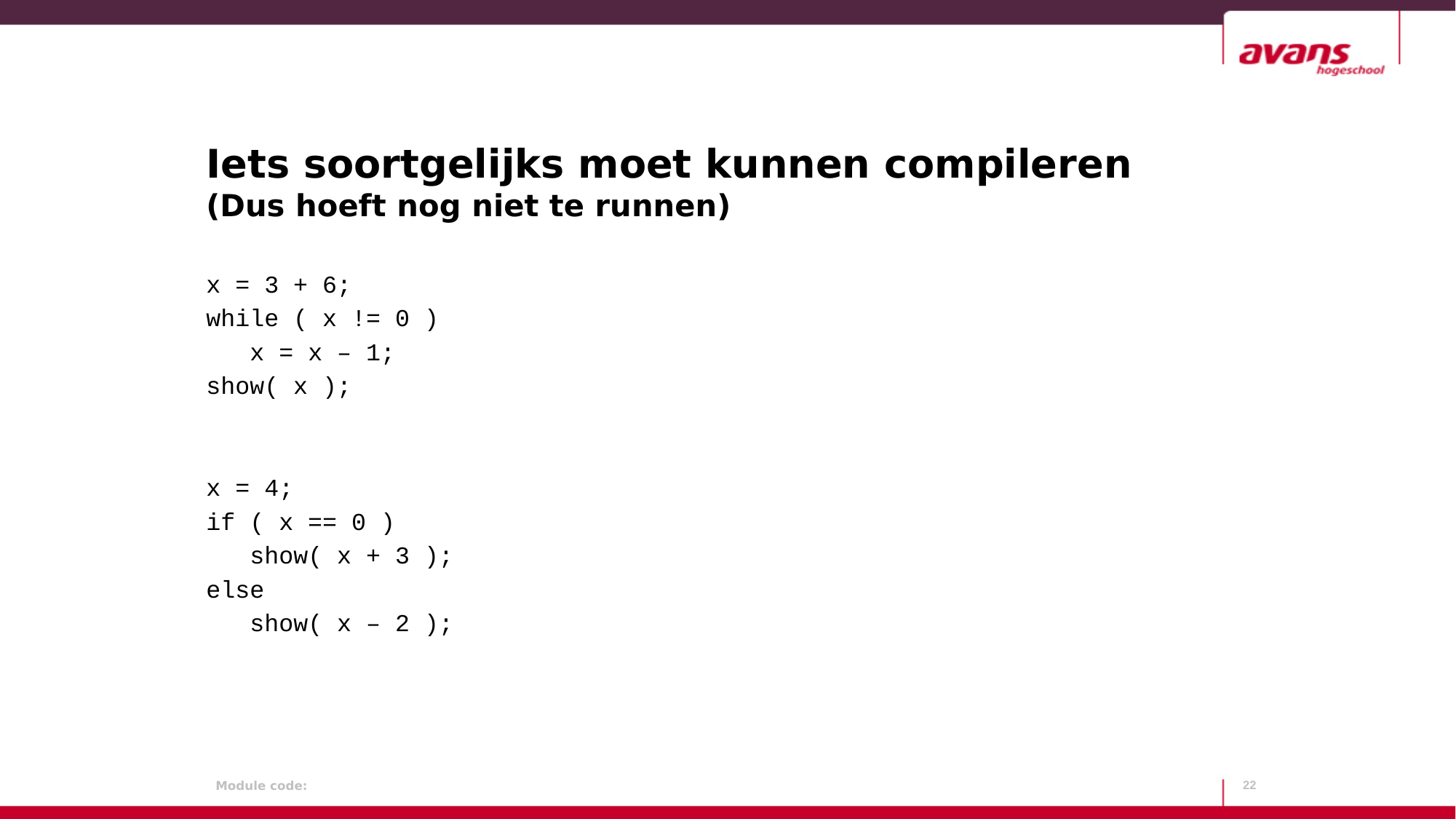

# Iets soortgelijks moet kunnen compileren (Dus hoeft nog niet te runnen)
x = 3 + 6;
while ( x != 0 )
   x = x – 1;
show( x );

x = 4;
if ( x == 0 )
   show( x + 3 );
else
   show( x – 2 );
22